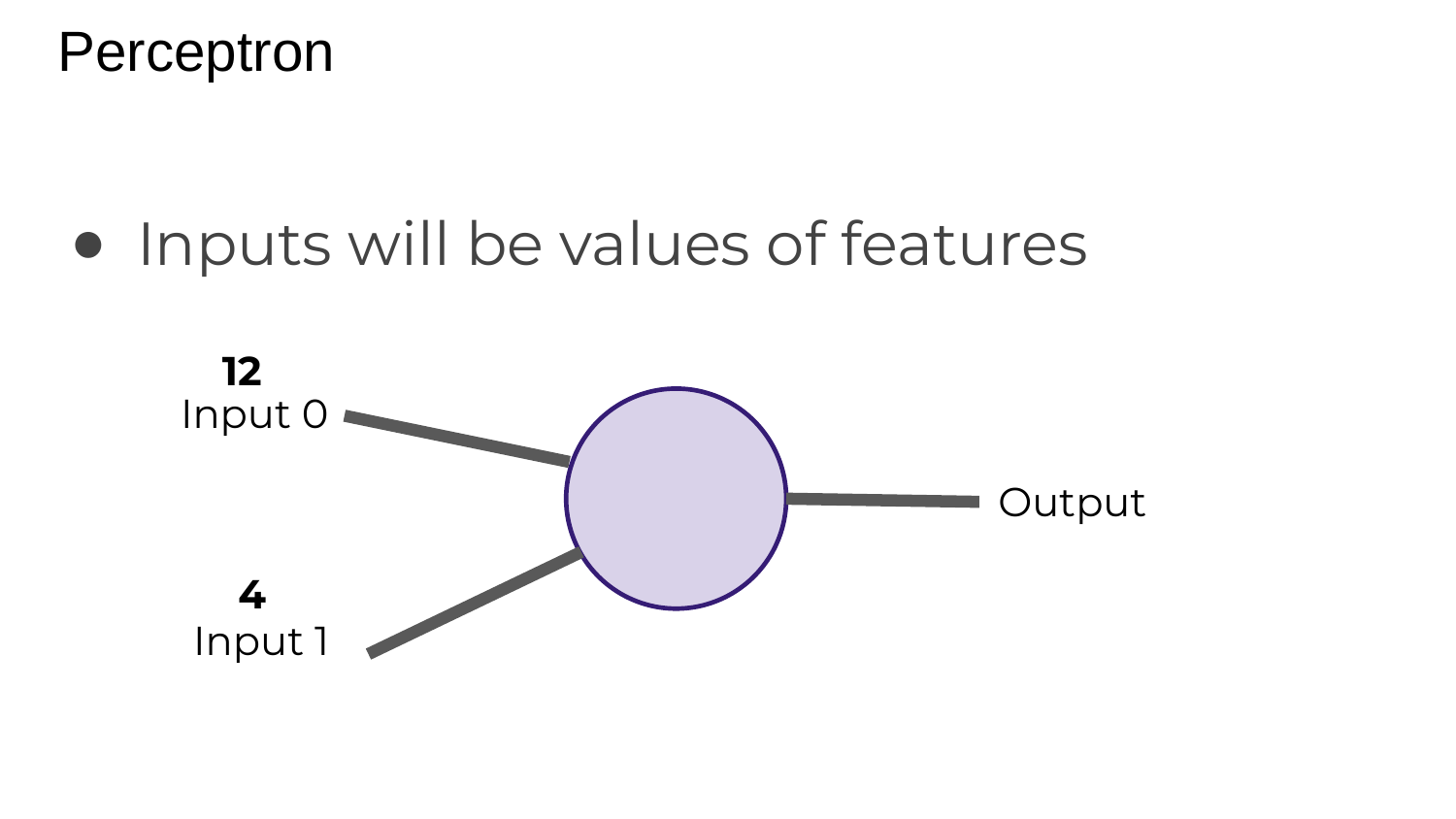

# Perceptron
Inputs will be values of features
12
Input 0

Output
4
Input 1